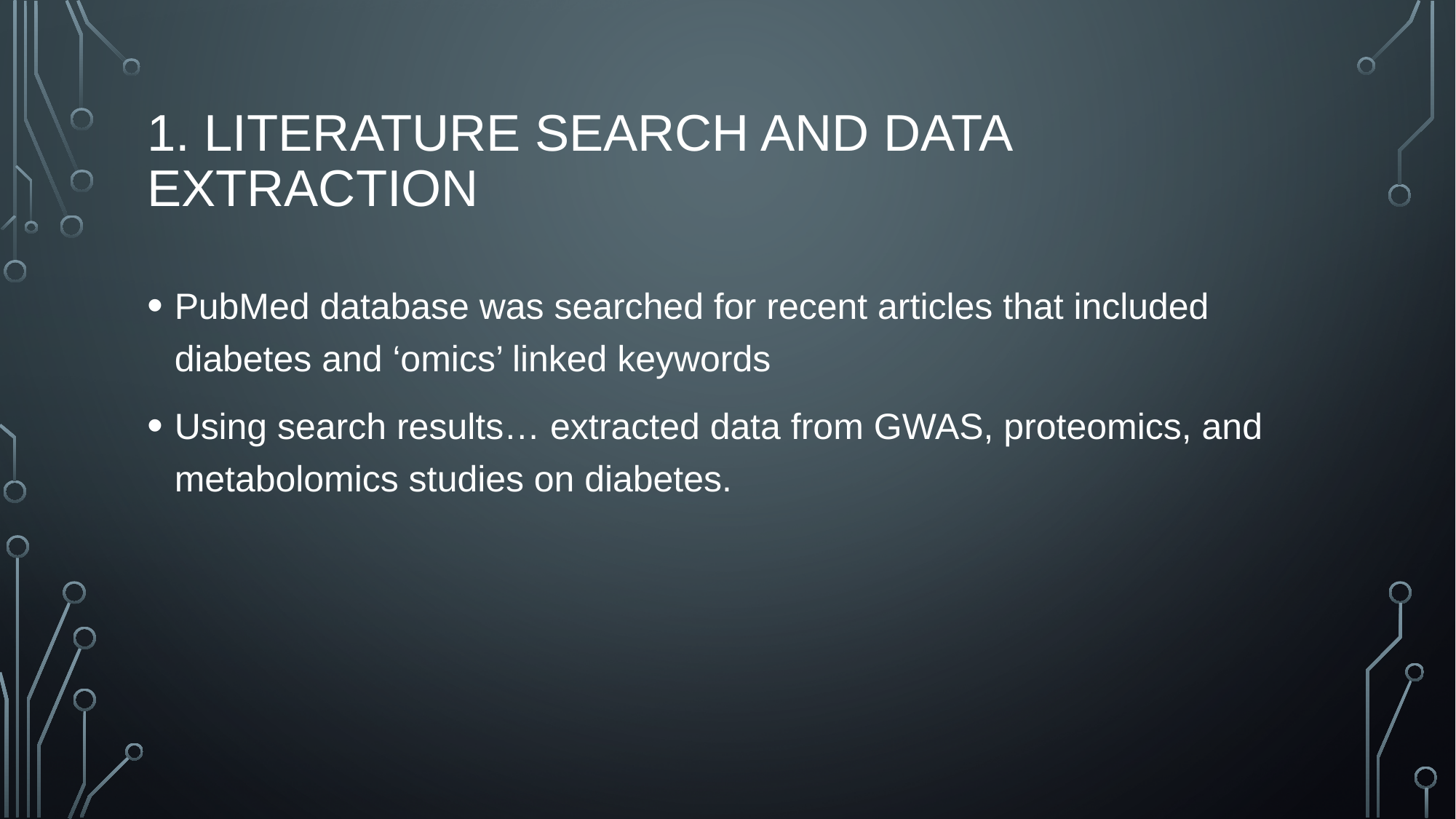

# 1. Literature Search and Data Extraction
PubMed database was searched for recent articles that included diabetes and ‘omics’ linked keywords
Using search results… extracted data from GWAS, proteomics, and metabolomics studies on diabetes.